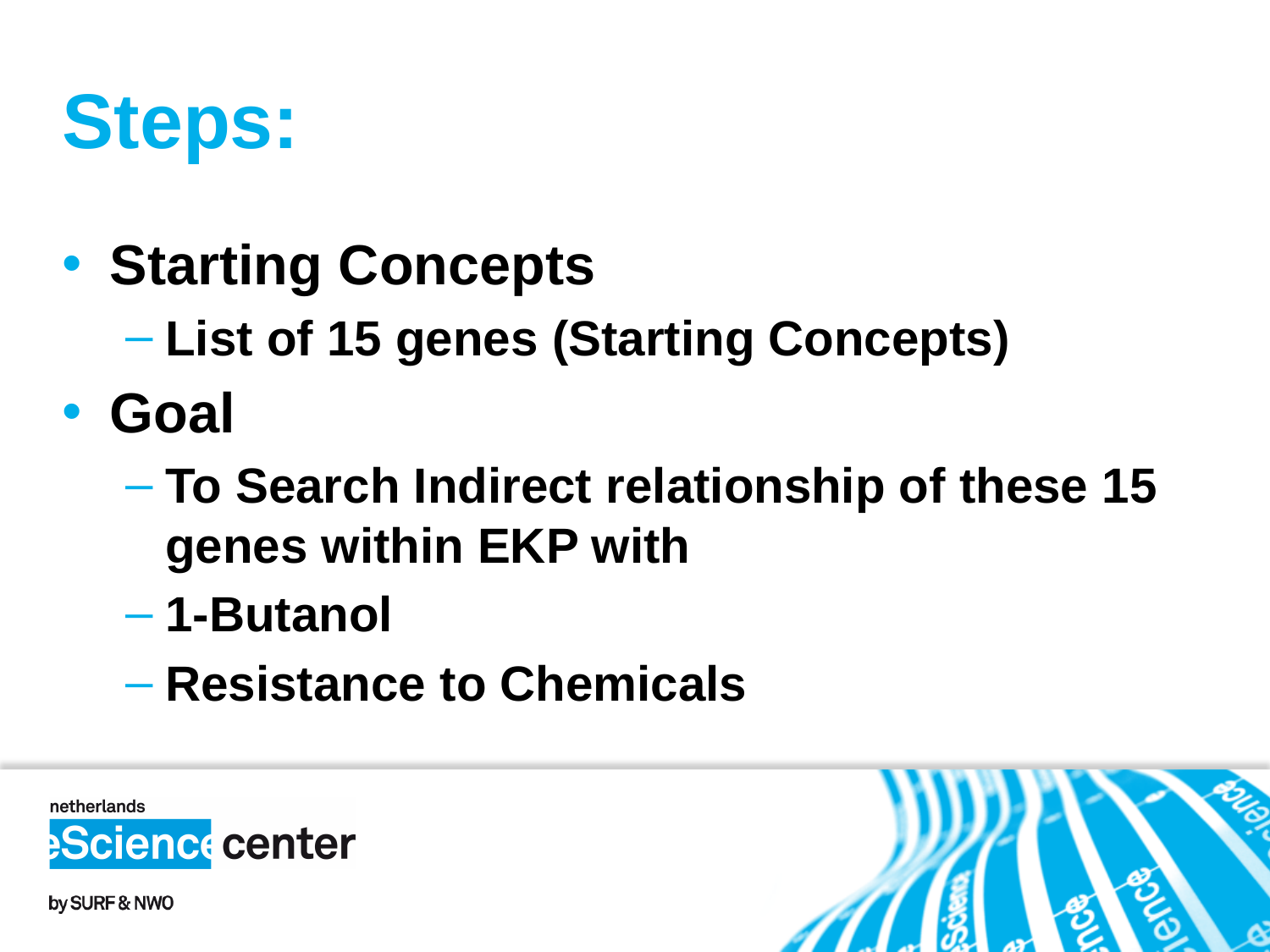

# Steps:
Starting Concepts
List of 15 genes (Starting Concepts)
Goal
To Search Indirect relationship of these 15 genes within EKP with
1-Butanol
Resistance to Chemicals